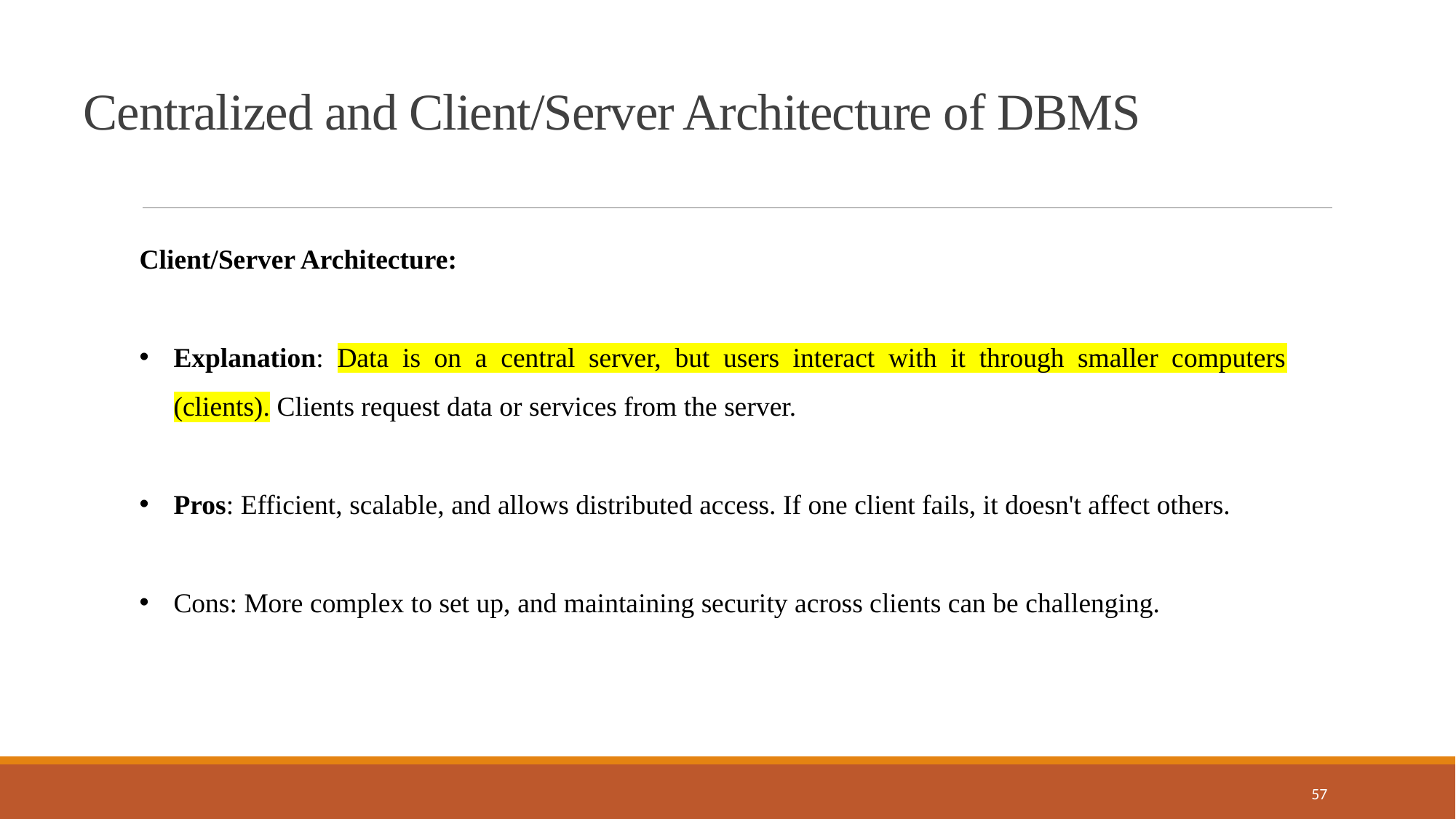

Centralized and Client/Server Architecture of DBMS
Client/Server Architecture:

Explanation: Data is on a central server, but users interact with it through smaller computers (clients). Clients request data or services from the server.

Pros: Efficient, scalable, and allows distributed access. If one client fails, it doesn't affect others.

Cons: More complex to set up, and maintaining security across clients can be challenging.
57